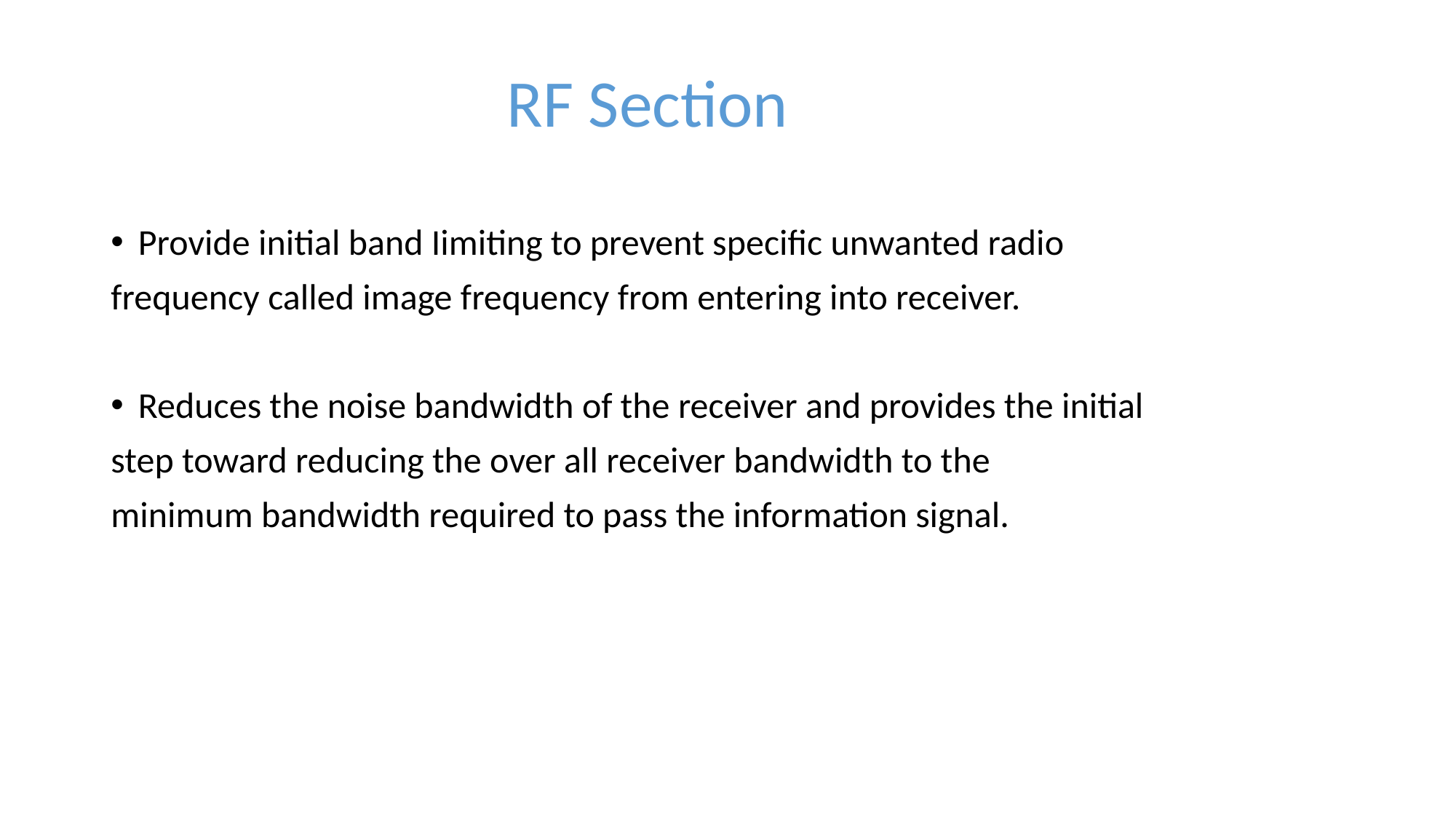

# RF Section
Provide initial band Iimiting to prevent specific unwanted radio
frequency called image frequency from entering into receiver.

Reduces the noise bandwidth of the receiver and provides the initial
step toward reducing the over all receiver bandwidth to the
minimum bandwidth required to pass the information signal.